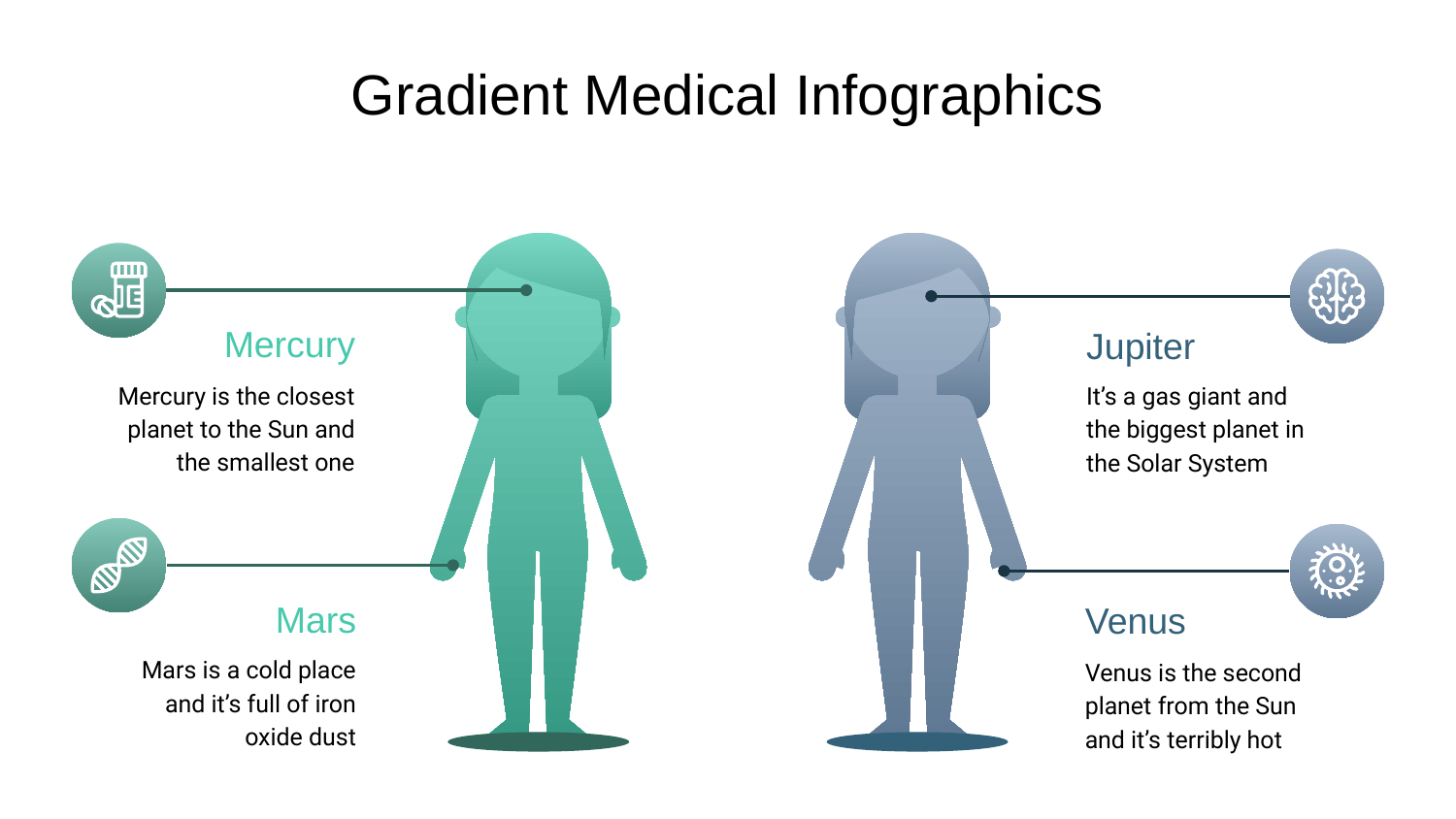

# Gradient Medical Infographics

Mercury
Jupiter
Mercury is the closest planet to the Sun and the smallest one
It’s a gas giant and the biggest planet in the Solar System

Mars
Venus
Mars is a cold place and it’s full of iron oxide dust
Venus is the second planet from the Sun and it’s terribly hot